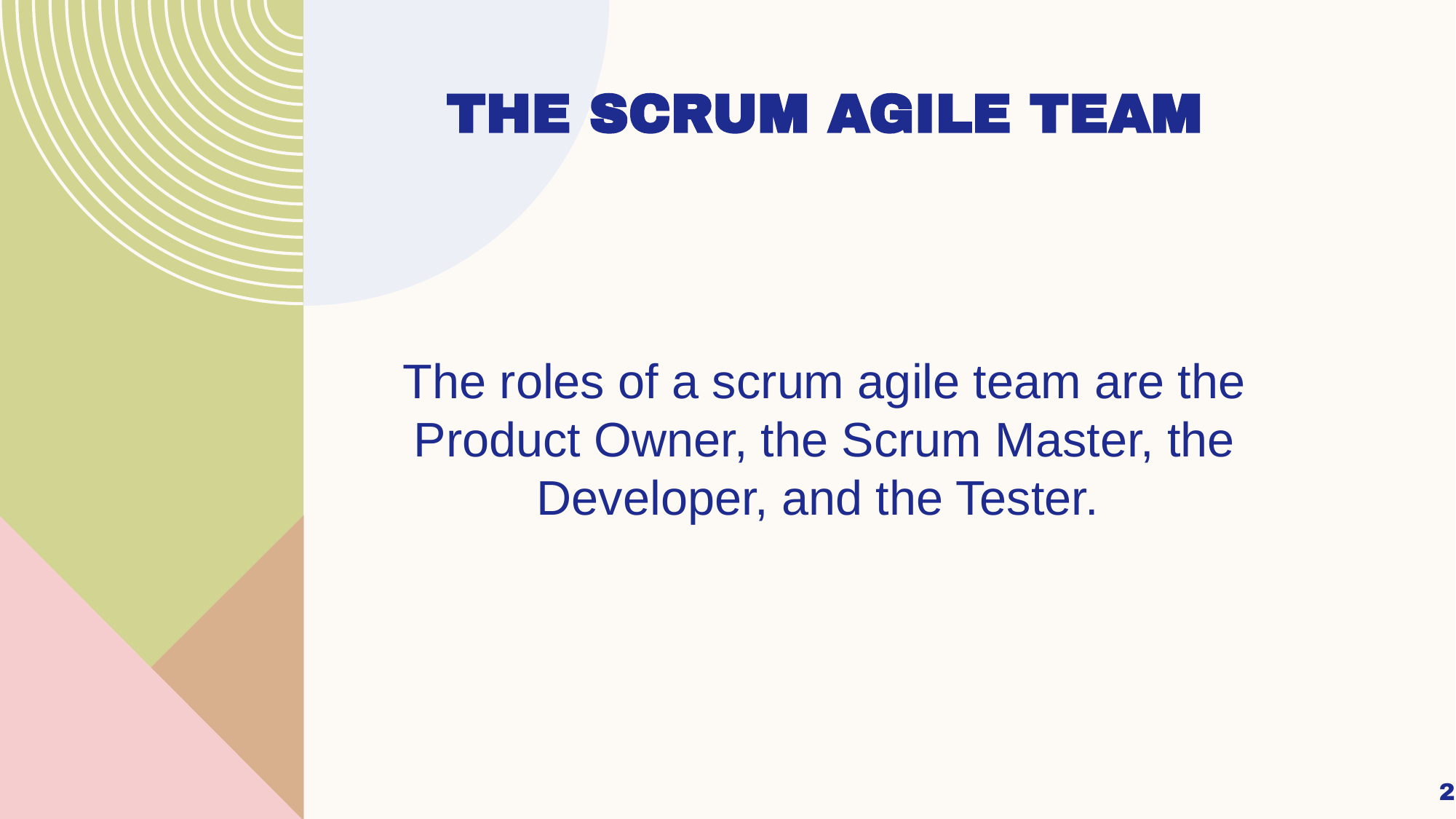

# The Scrum Agile Team
The roles of a scrum agile team are the Product Owner, the Scrum Master, the Developer, and the Tester.
2